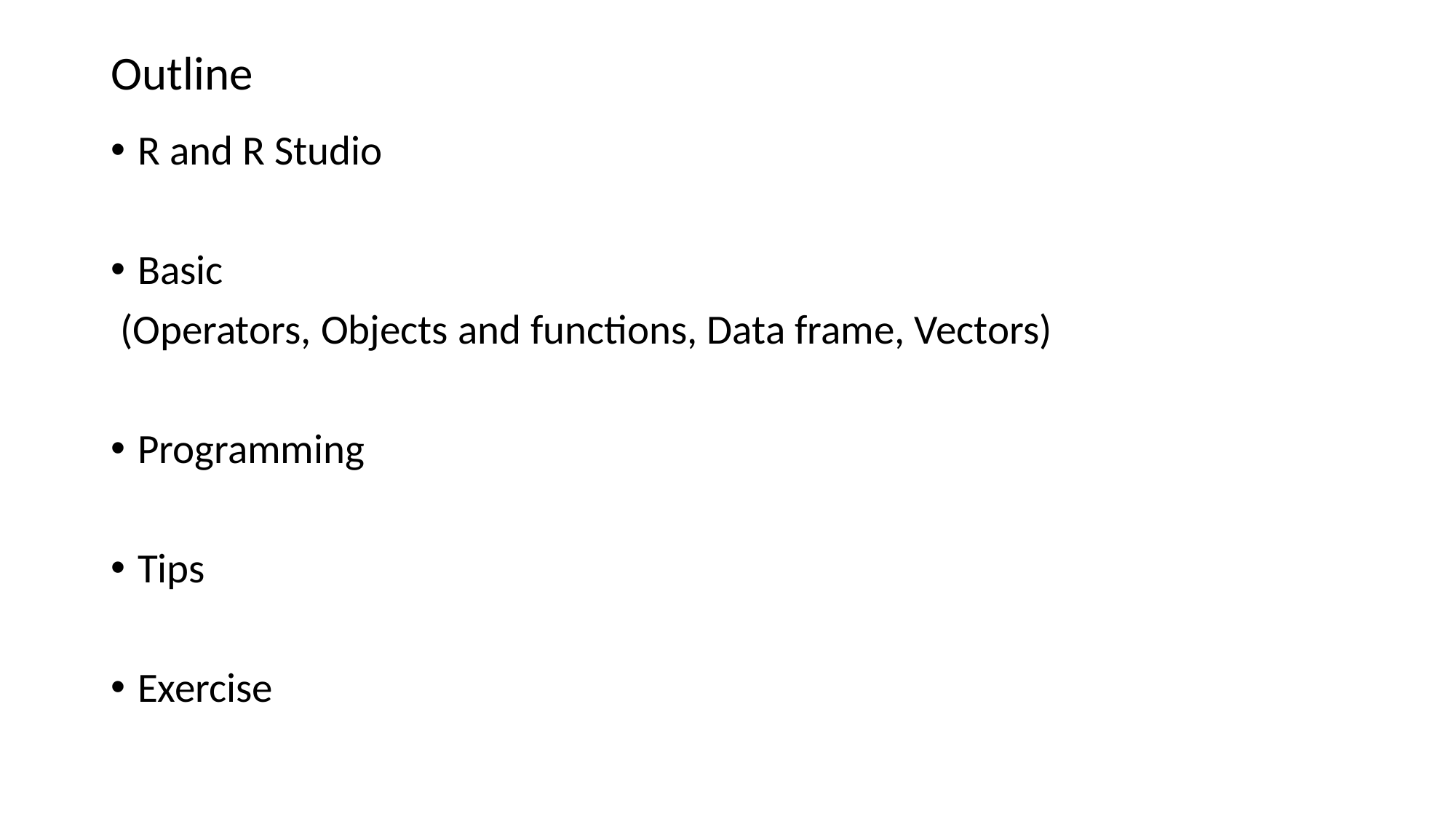

# Outline
R and R Studio

Basic
 (Operators, Objects and functions, Data frame, Vectors)

Programming

Tips

Exercise